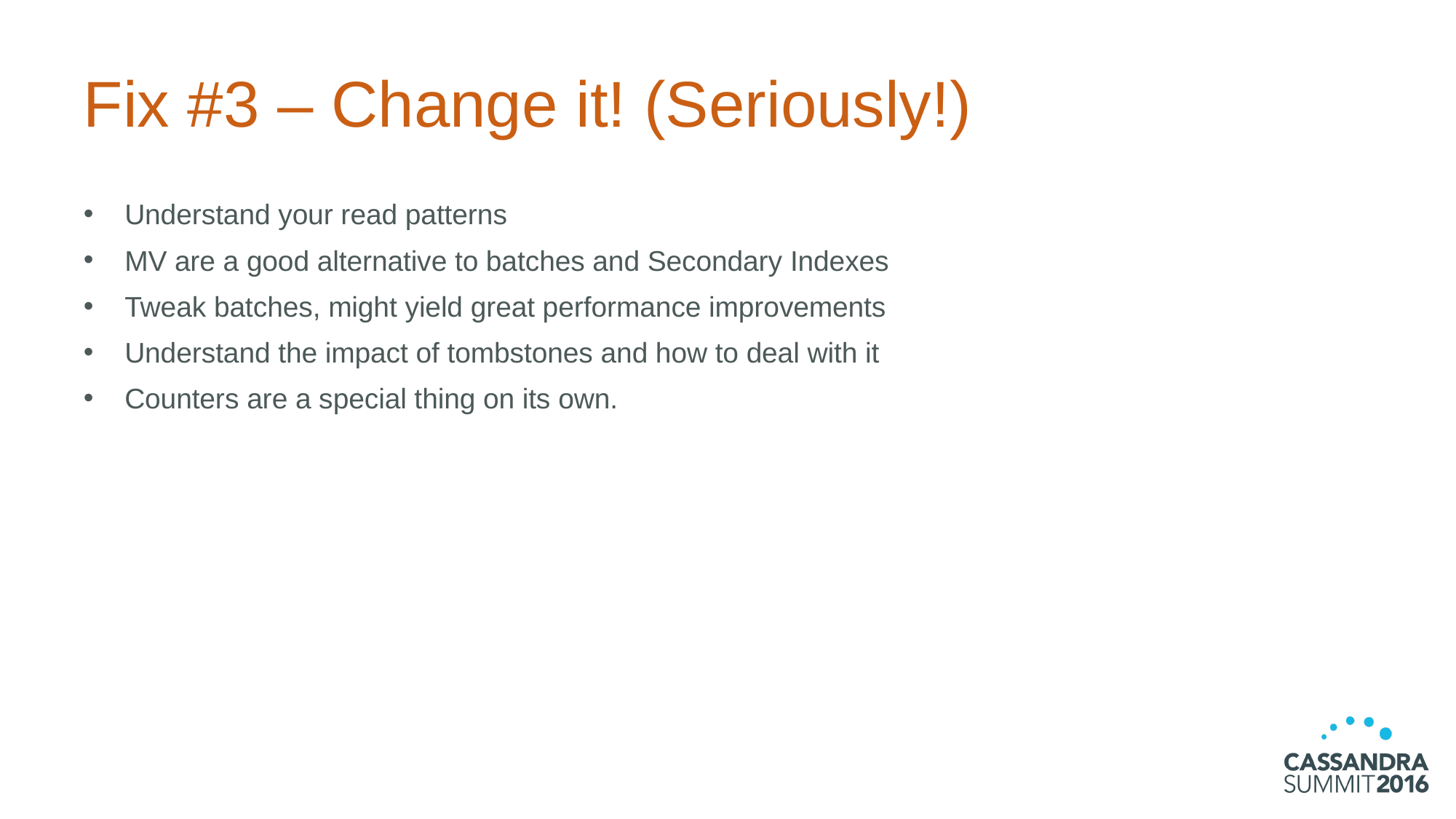

# Fix #3 – Change it! (Seriously!)
Understand your read patterns
MV are a good alternative to batches and Secondary Indexes
Tweak batches, might yield great performance improvements
Understand the impact of tombstones and how to deal with it
Counters are a special thing on its own.